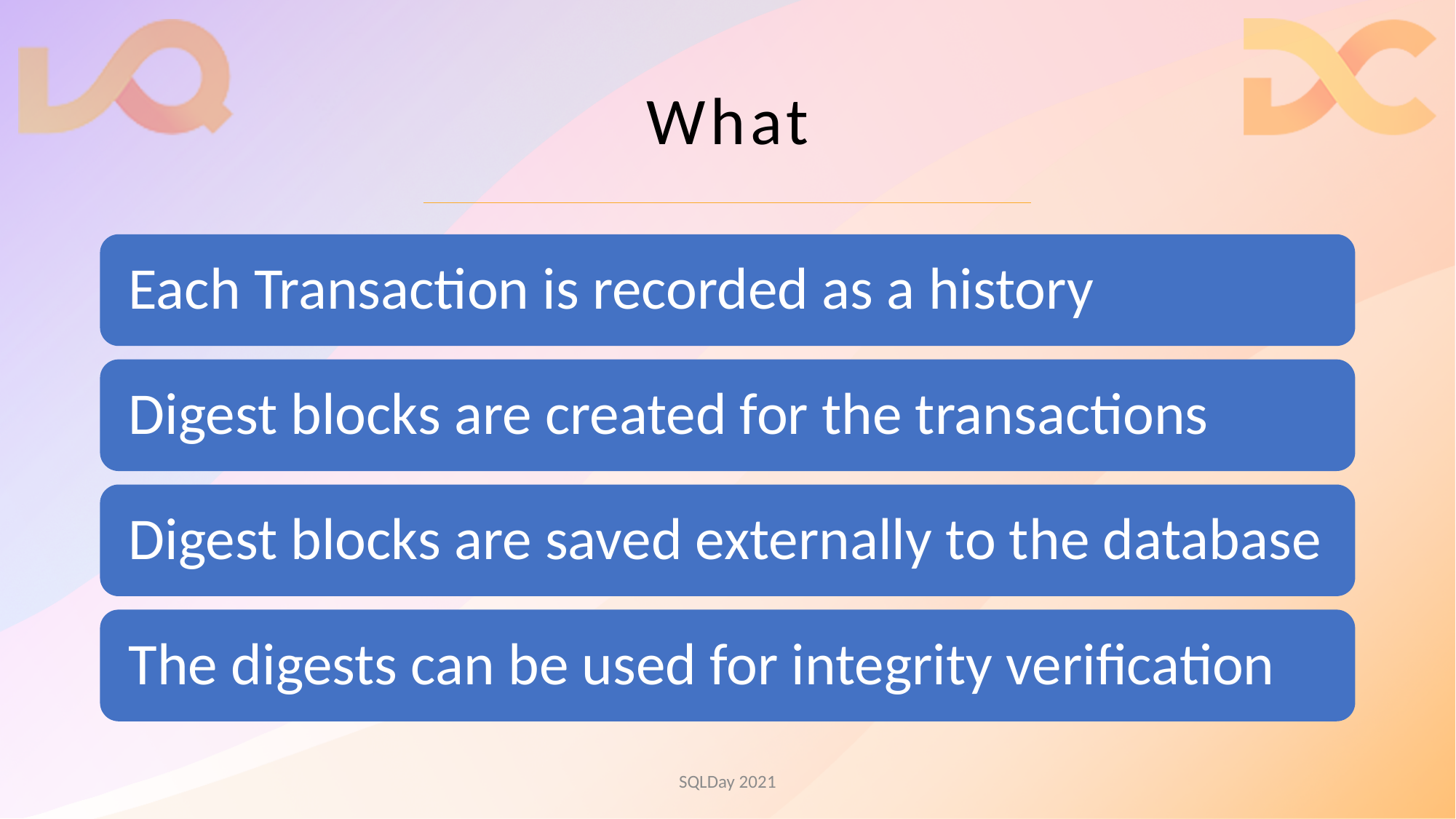

# What
Each Transaction is recorded as a history
Digest blocks are created for the transactions
Digest blocks are saved externally to the database
The digests can be used for integrity verification
SQLDay 2021